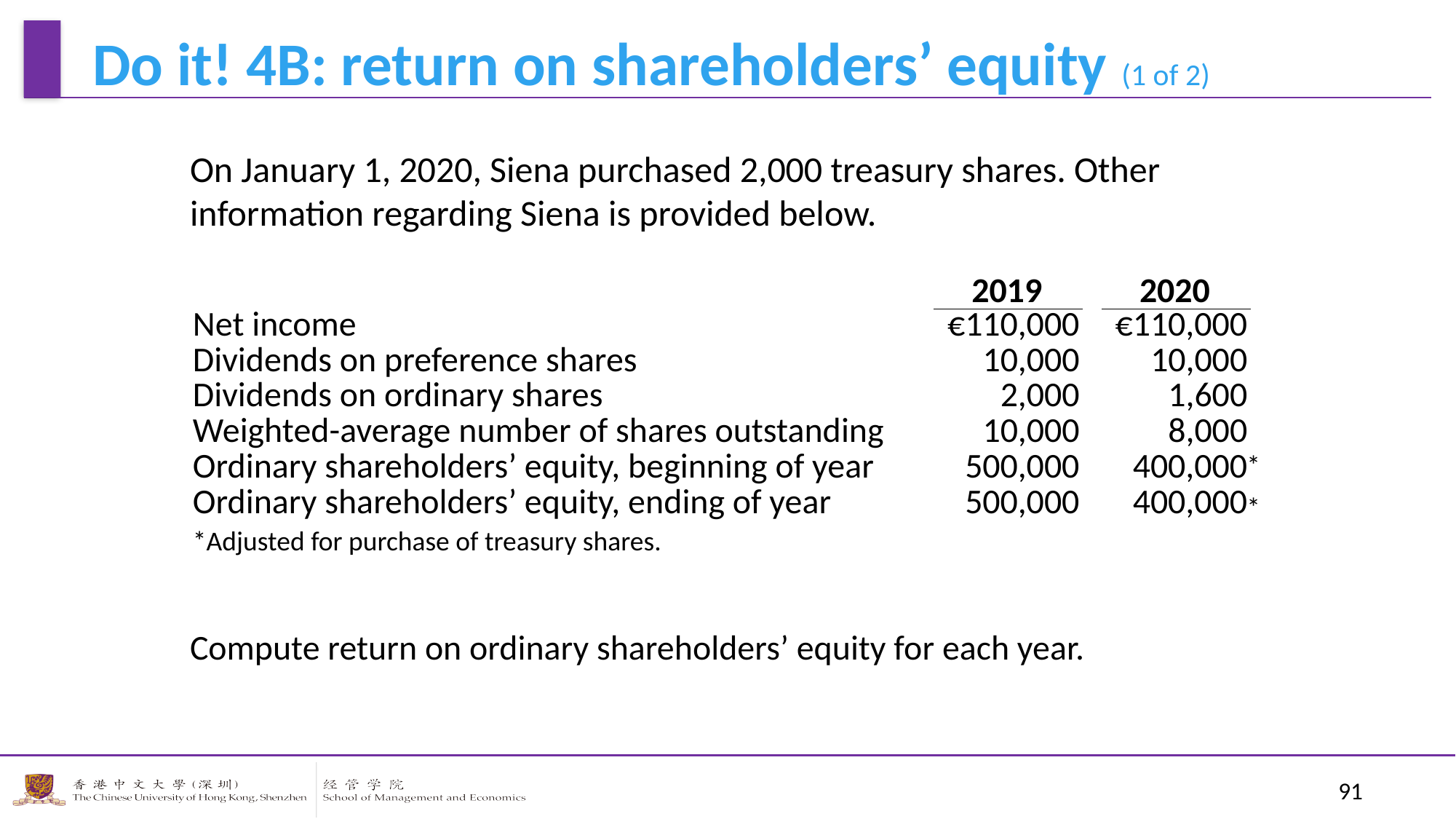

# Do it! 4B: return on shareholders’ equity (1 of 2)
On January 1, 2020, Siena purchased 2,000 treasury shares. Other information regarding Siena is provided below.
|  | 2019 |  | 2020 |
| --- | --- | --- | --- |
| Net income | €110,000 |  | €110,000 |
| Dividends on preference shares | 10,000 |  | 10,000 |
| Dividends on ordinary shares | 2,000 |  | 1,600 |
| Weighted-average number of shares outstanding | 10,000 |  | 8,000 |
| Ordinary shareholders’ equity, beginning of year | 500,000 |  | 400,000 |
| Ordinary shareholders’ equity, ending of year | 500,000 |  | 400,000 |
| \*Adjusted for purchase of treasury shares. |  |  |  |
*
*
Compute return on ordinary shareholders’ equity for each year.
91